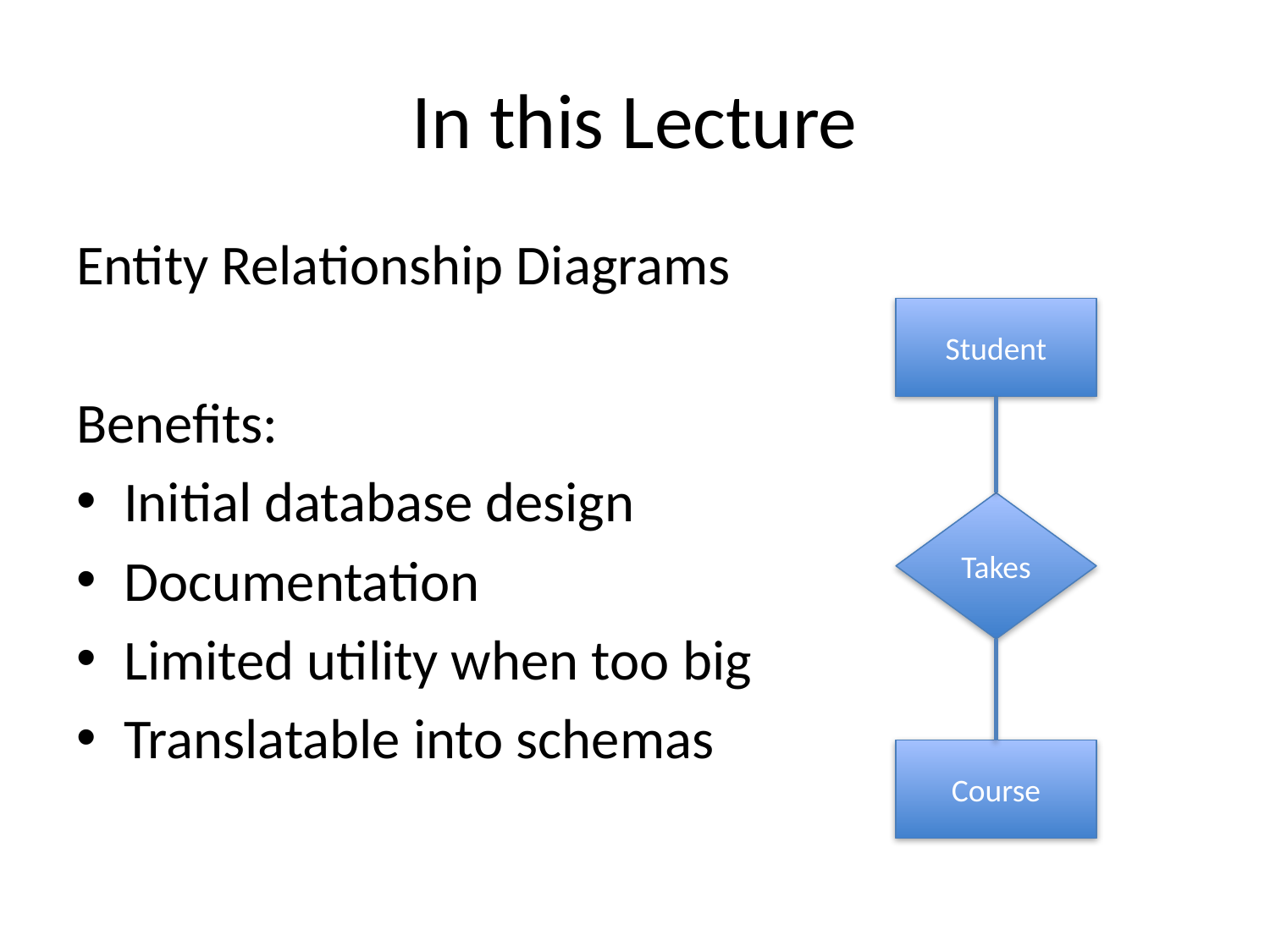

# In this Lecture
Entity Relationship Diagrams

Benefits:
Initial database design
Documentation
Limited utility when too big
Translatable into schemas
Student
Takes
Course